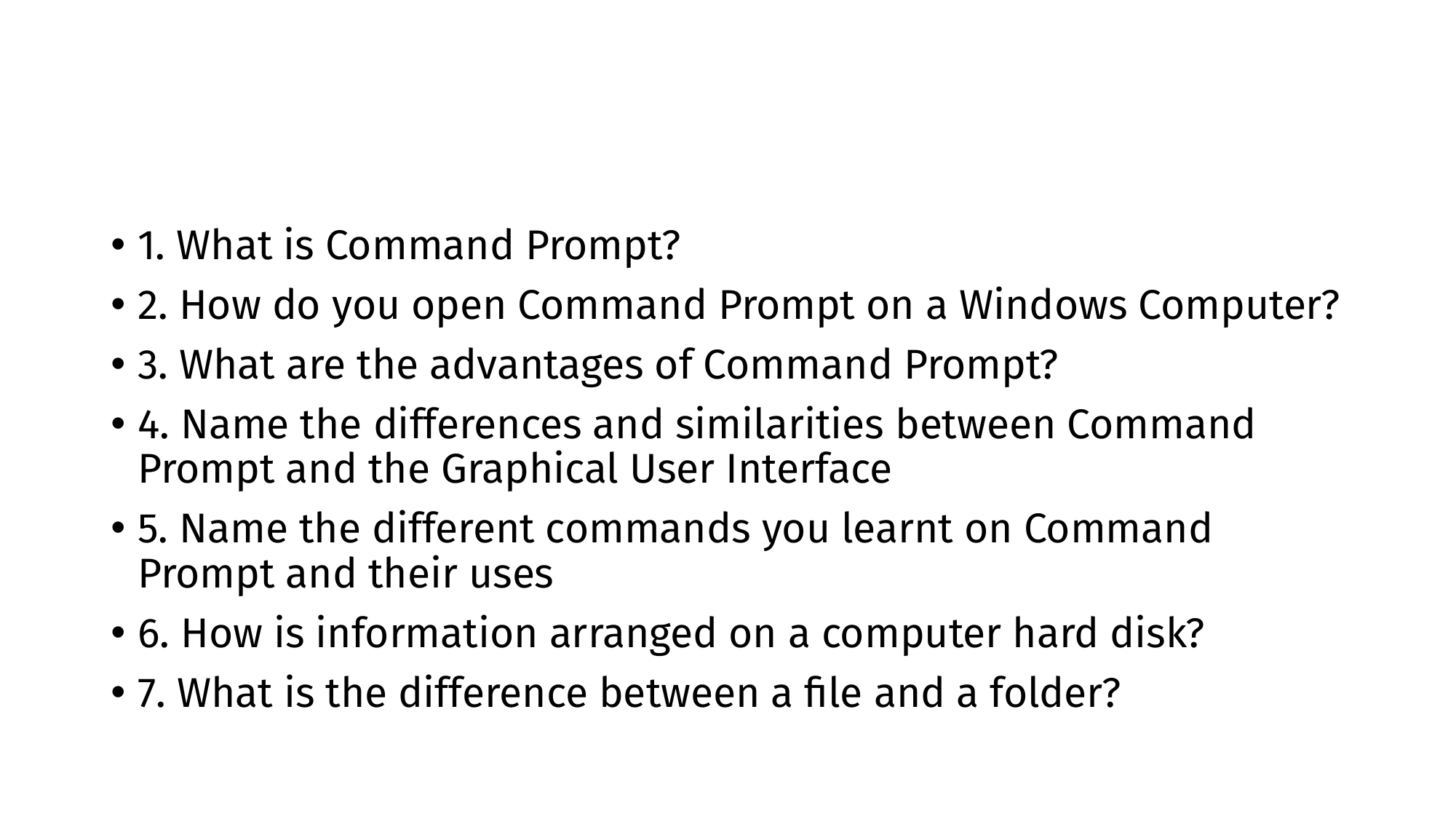

#
1. What is Command Prompt?
2. How do you open Command Prompt on a Windows Computer?
3. What are the advantages of Command Prompt?
4. Name the differences and similarities between Command Prompt and the Graphical User Interface
5. Name the different commands you learnt on Command Prompt and their uses
6. How is information arranged on a computer hard disk?
7. What is the difference between a file and a folder?